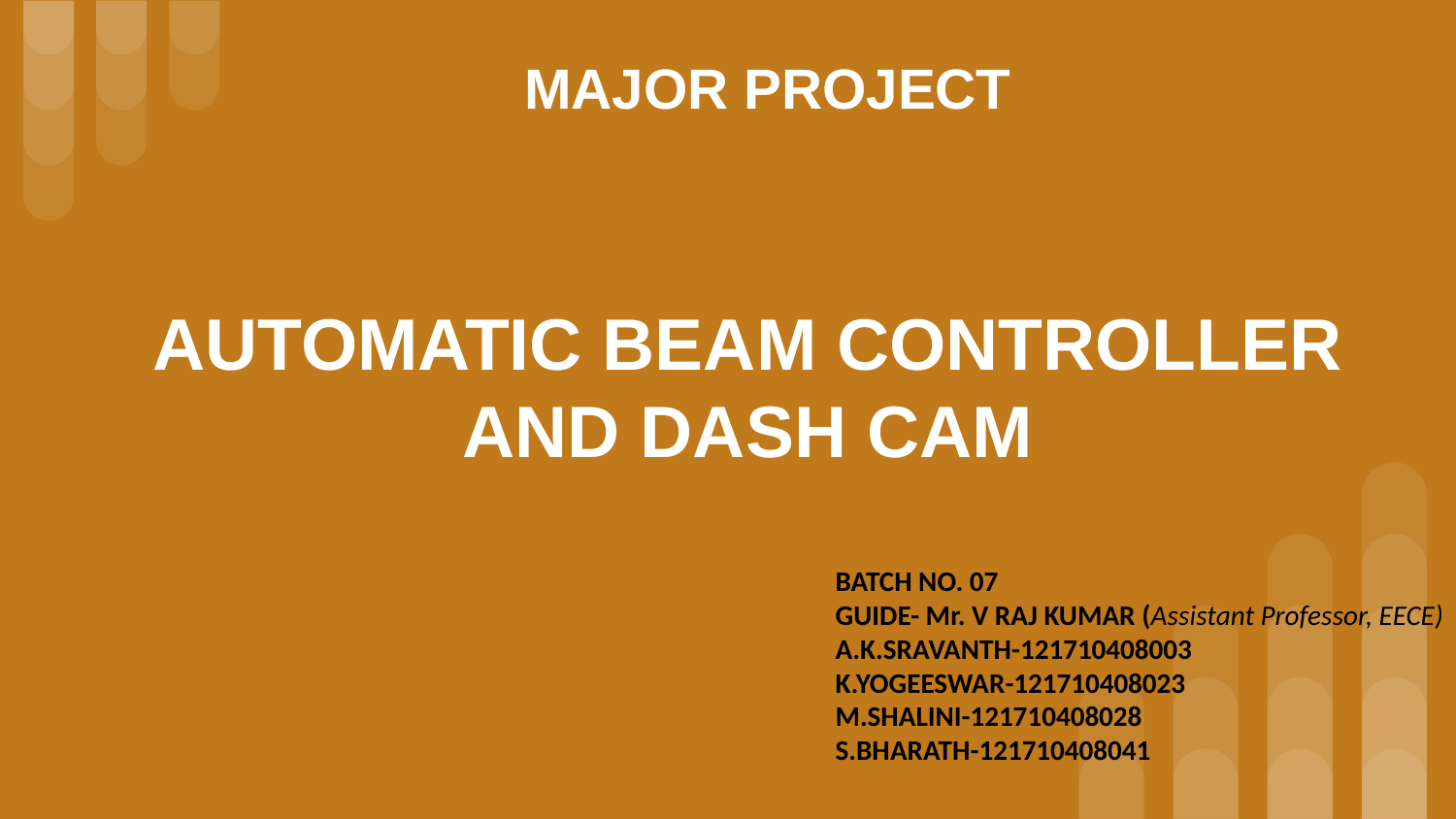

MAJOR PROJECT
# AUTOMATIC BEAM CONTROLLER AND DASH CAM
BATCH NO. 07
GUIDE- Mr. V RAJ KUMAR (Assistant Professor, EECE)
A.K.SRAVANTH-121710408003
K.YOGEESWAR-121710408023
M.SHALINI-121710408028
S.BHARATH-121710408041